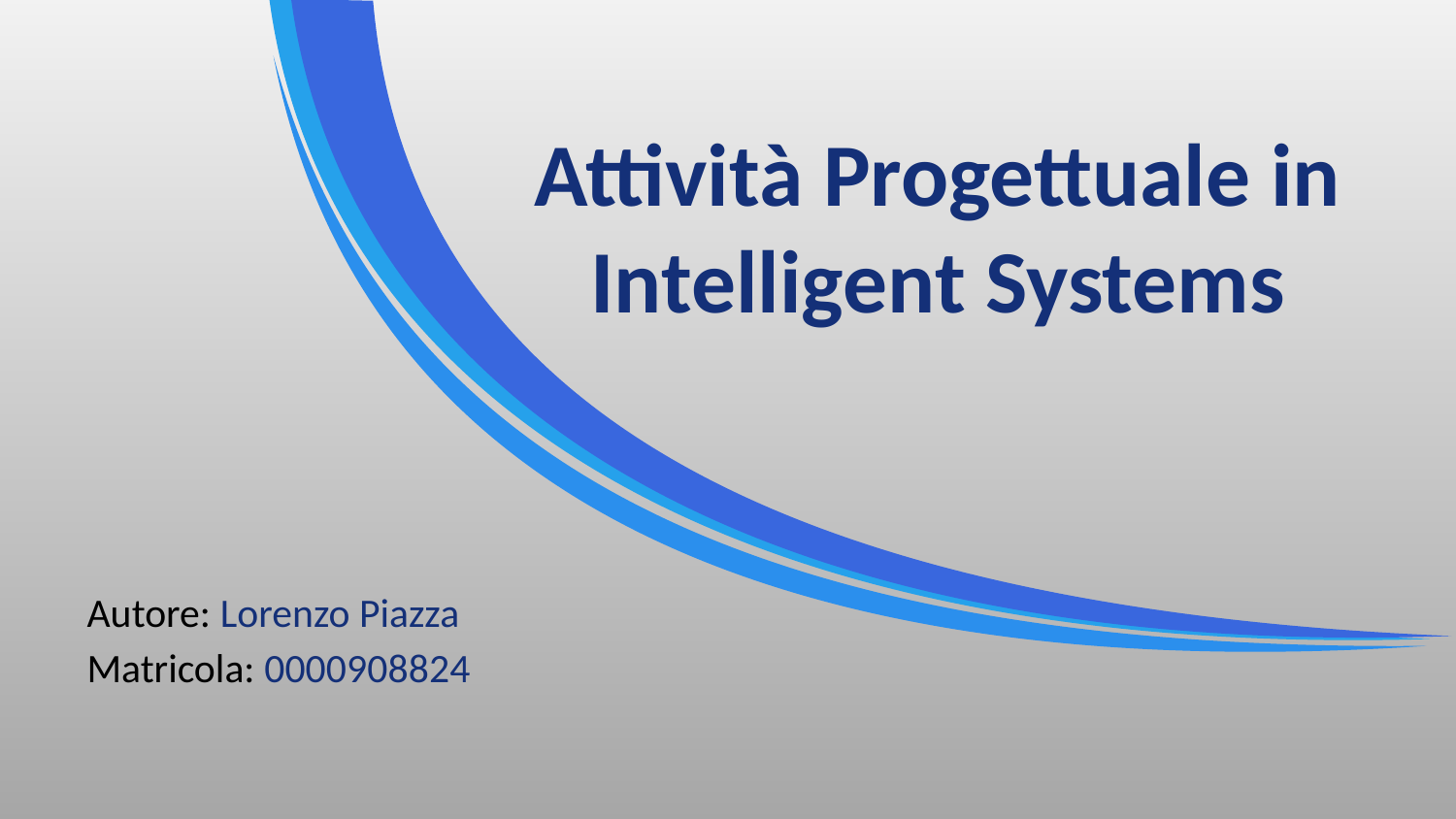

Attività Progettuale in Intelligent Systems
Autore: Lorenzo Piazza
Matricola: 0000908824